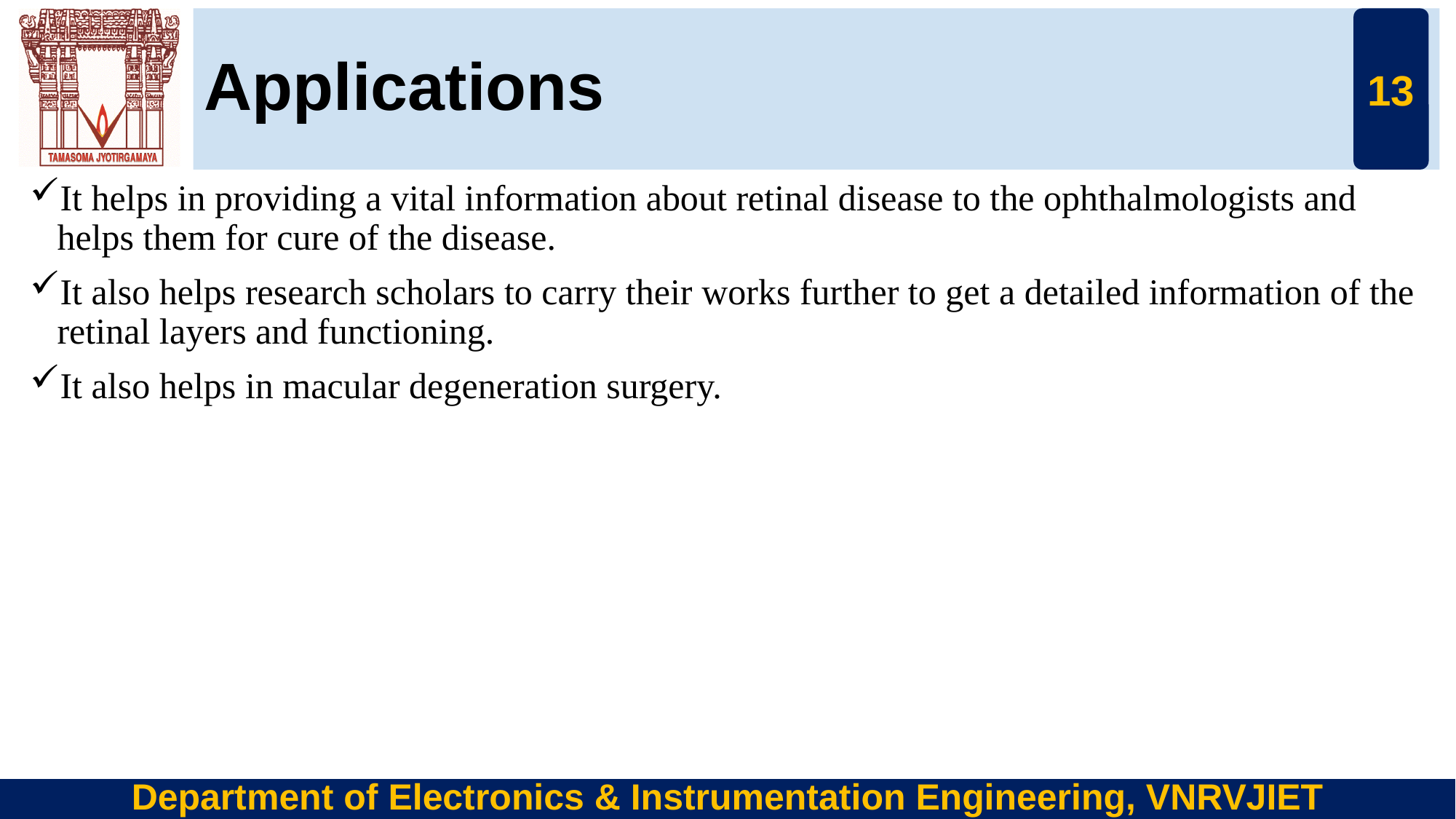

# Applications
13
It helps in providing a vital information about retinal disease to the ophthalmologists and helps them for cure of the disease.
It also helps research scholars to carry their works further to get a detailed information of the retinal layers and functioning.
It also helps in macular degeneration surgery.
Department of Electronics & Instrumentation Engineering, VNRVJIET